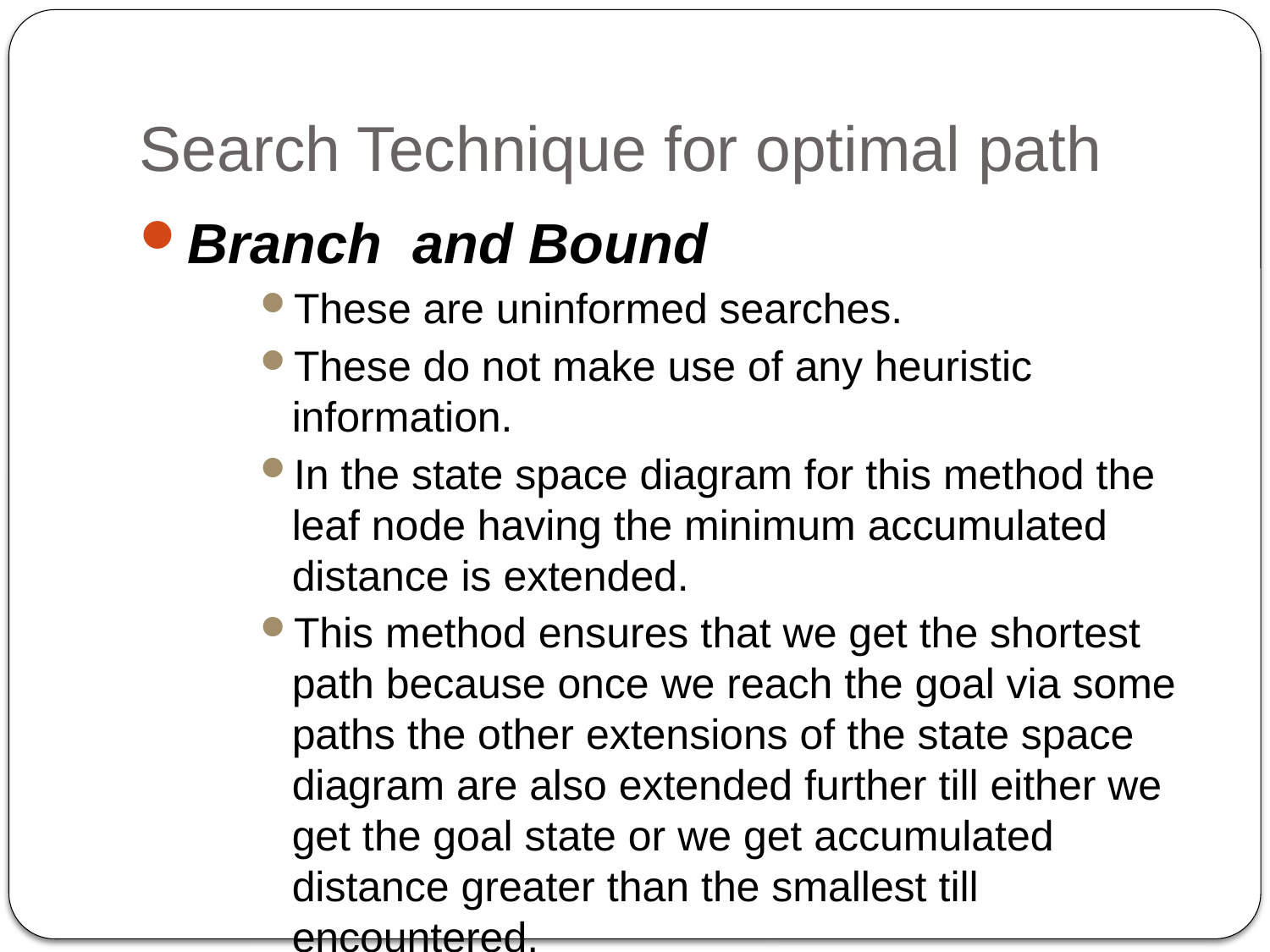

# Search Technique for optimal path
Branch  and Bound
These are uninformed searches.
These do not make use of any heuristic information.
In the state space diagram for this method the leaf node having the minimum accumulated distance is extended.
This method ensures that we get the shortest path because once we reach the goal via some paths the other extensions of the state space diagram are also extended further till either we get the goal state or we get accumulated distance greater than the smallest till encountered.